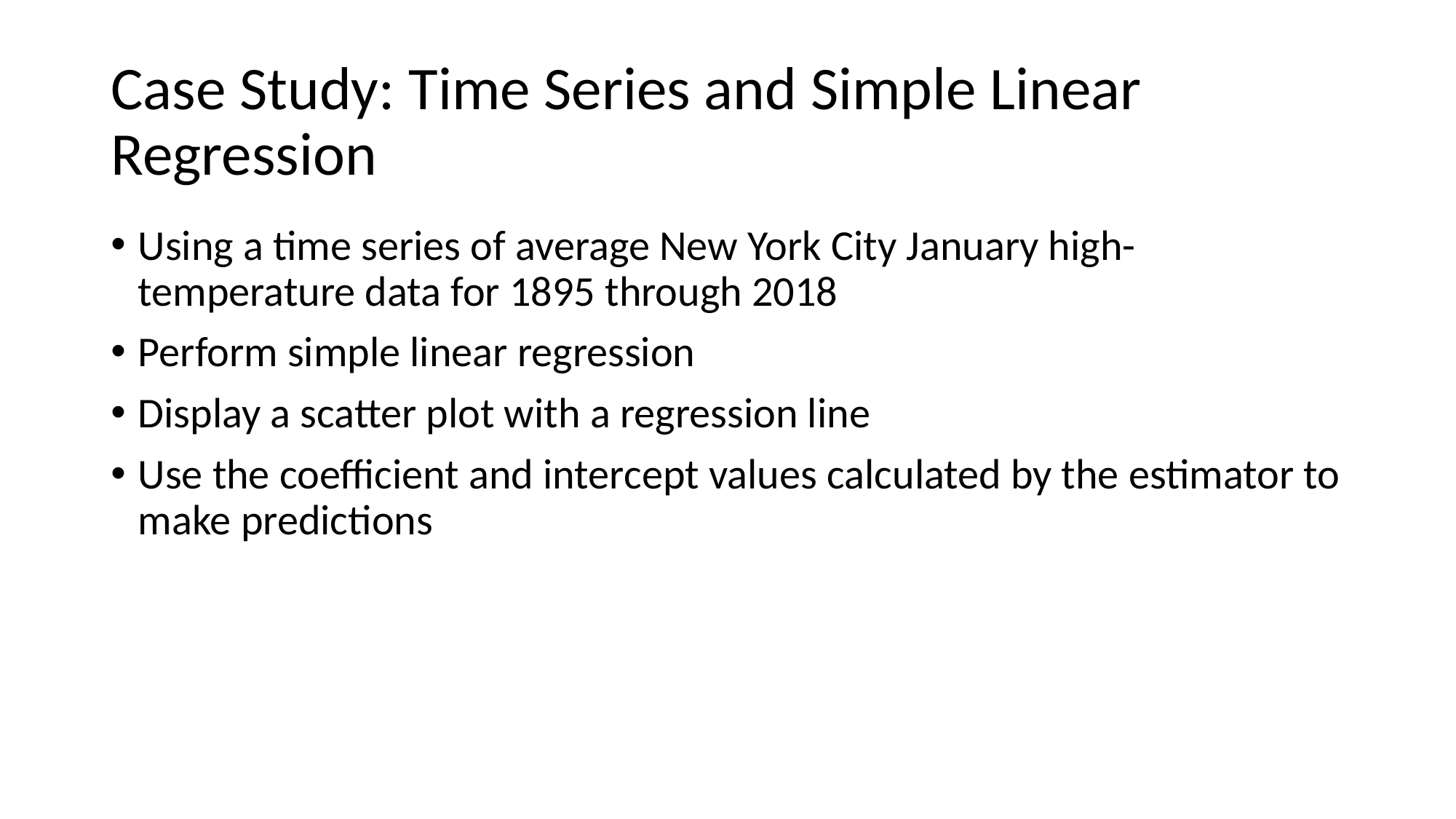

# Case Study: Time Series and Simple Linear Regression
Using a time series of average New York City January high-temperature data for 1895 through 2018
Perform simple linear regression
Display a scatter plot with a regression line
Use the coefficient and intercept values calculated by the estimator to make predictions